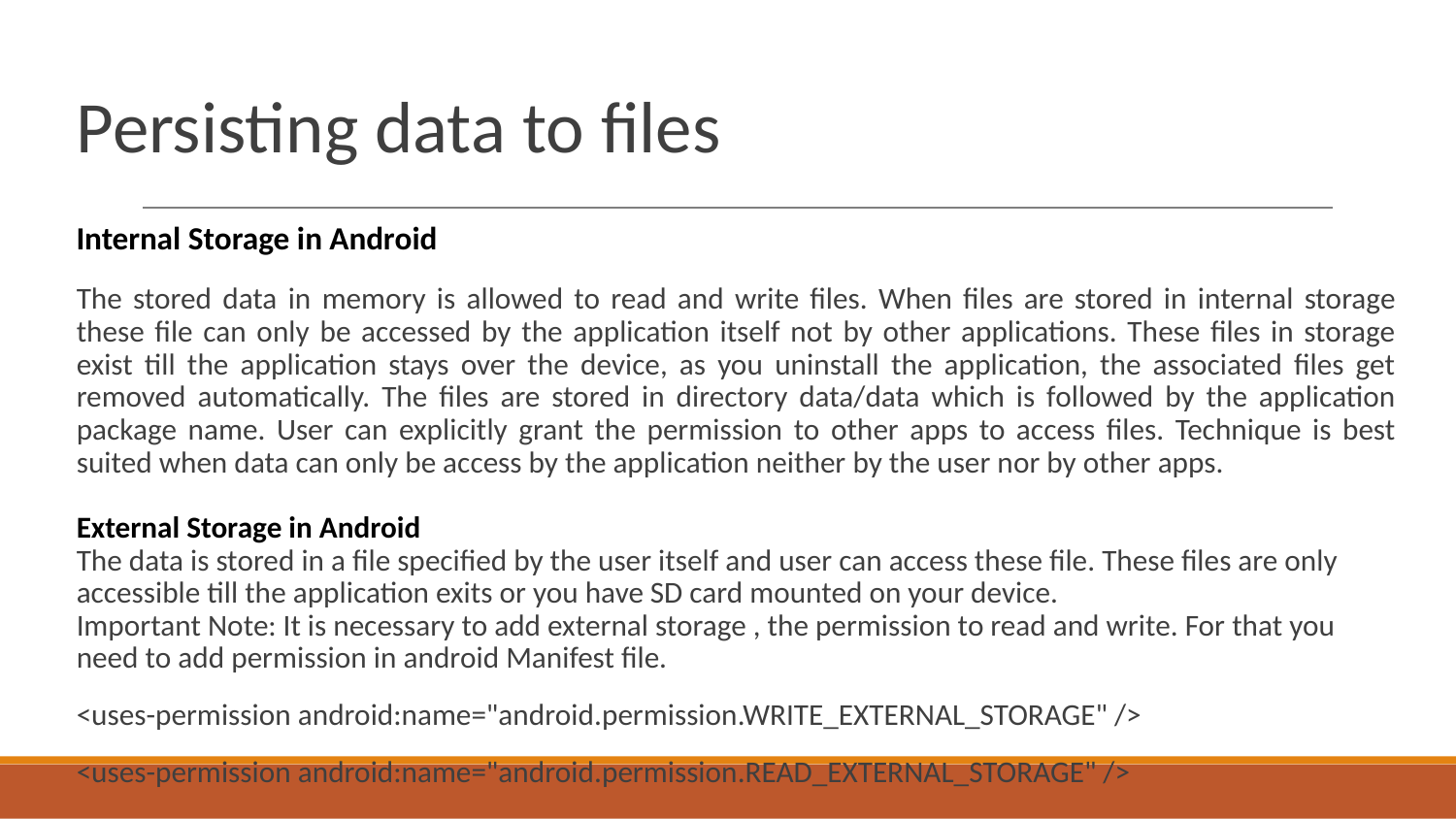

# Persisting data to files
Internal Storage in Android
The stored data in memory is allowed to read and write files. When files are stored in internal storage these file can only be accessed by the application itself not by other applications. These files in storage exist till the application stays over the device, as you uninstall the application, the associated files get removed automatically. The files are stored in directory data/data which is followed by the application package name. User can explicitly grant the permission to other apps to access files. Technique is best suited when data can only be access by the application neither by the user nor by other apps.

External Storage in Android
The data is stored in a file specified by the user itself and user can access these file. These files are only accessible till the application exits or you have SD card mounted on your device.
Important Note: It is necessary to add external storage , the permission to read and write. For that you need to add permission in android Manifest file.
<uses-permission android:name="android.permission.WRITE_EXTERNAL_STORAGE" />
<uses-permission android:name="android.permission.READ_EXTERNAL_STORAGE" />